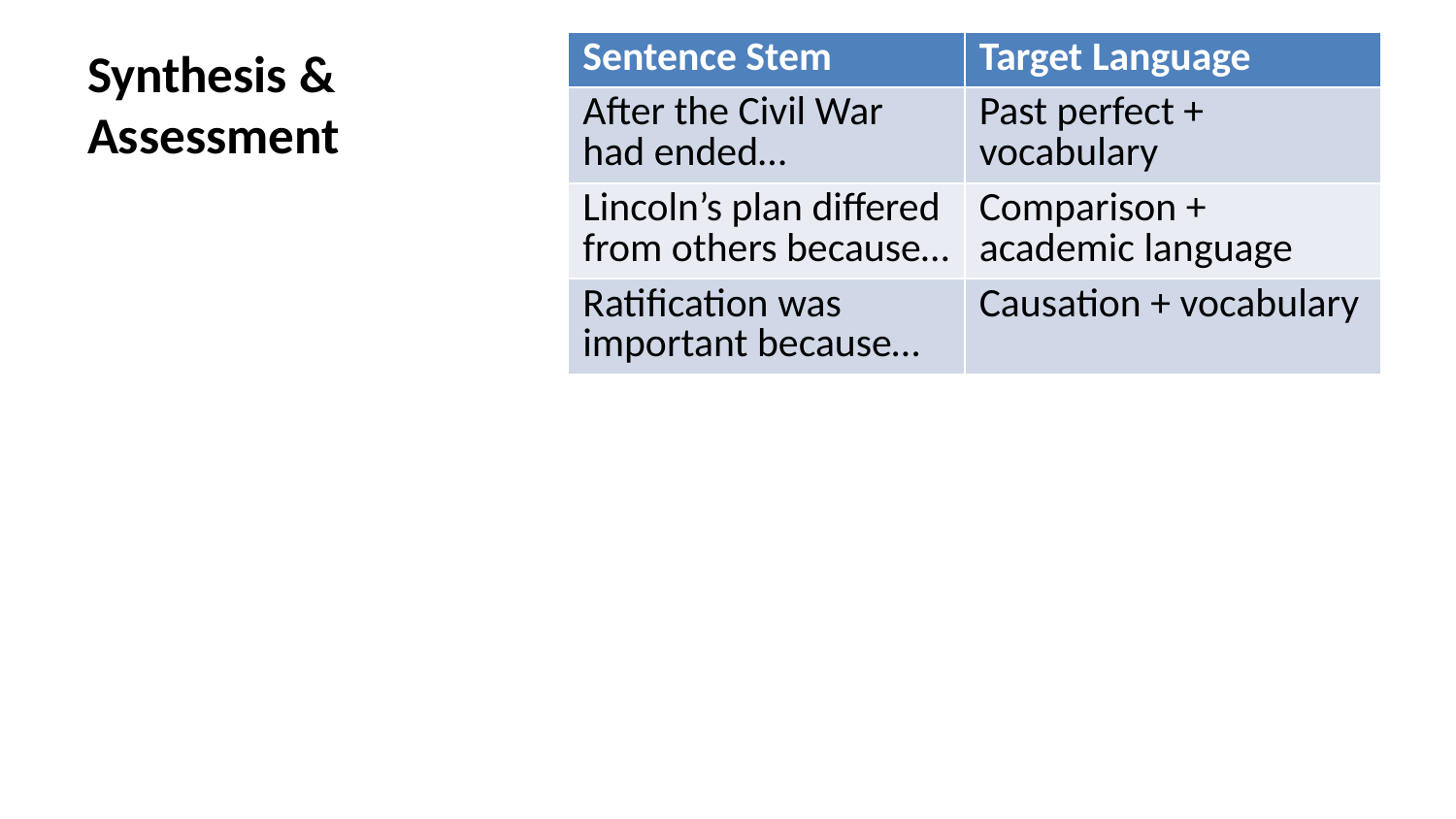

| Sentence Stem | Target Language |
| --- | --- |
| After the Civil War had ended… | Past perfect + vocabulary |
| Lincoln’s plan differed from others because… | Comparison + academic language |
| Ratification was important because… | Causation + vocabulary |
# Synthesis & Assessment